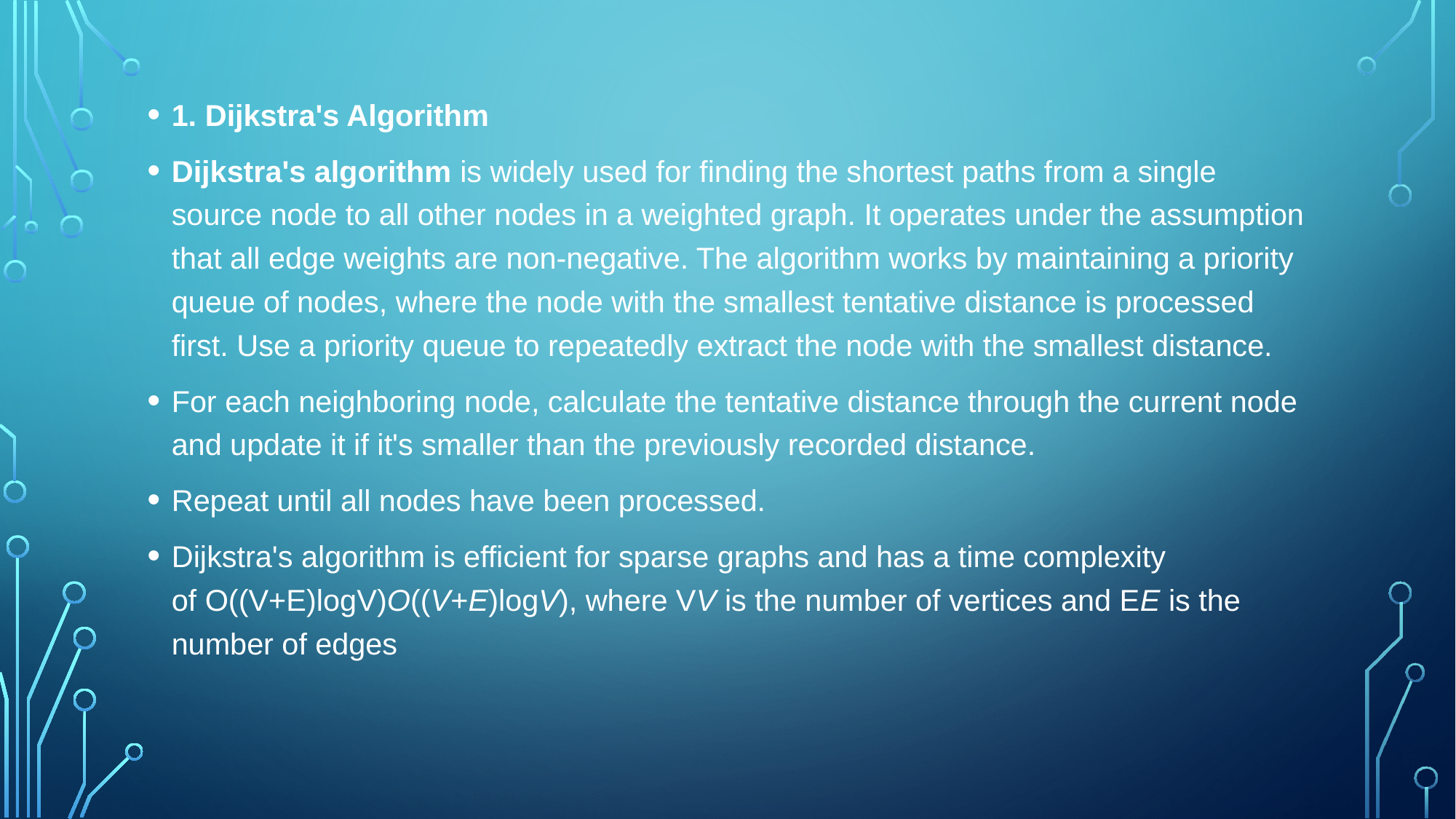

#
1. Dijkstra's Algorithm
Dijkstra's algorithm is widely used for finding the shortest paths from a single source node to all other nodes in a weighted graph. It operates under the assumption that all edge weights are non-negative. The algorithm works by maintaining a priority queue of nodes, where the node with the smallest tentative distance is processed first. Use a priority queue to repeatedly extract the node with the smallest distance.
For each neighboring node, calculate the tentative distance through the current node and update it if it's smaller than the previously recorded distance.
Repeat until all nodes have been processed.
Dijkstra's algorithm is efficient for sparse graphs and has a time complexity of O((V+E)log⁡V)O((V+E)logV), where VV is the number of vertices and EE is the number of edges